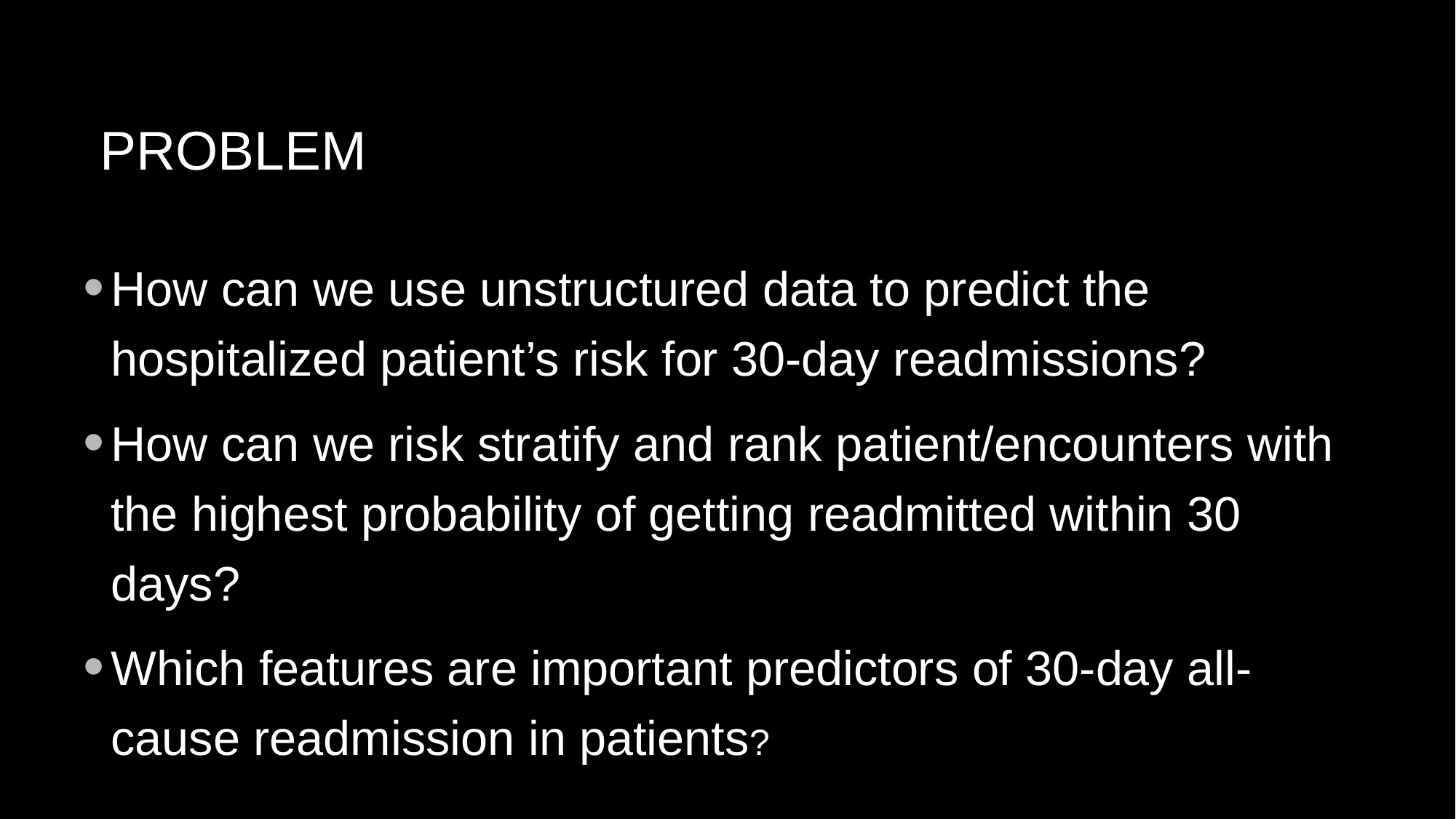

# Problem
How can we use unstructured data to predict the hospitalized patient’s risk for 30-day readmissions?
How can we risk stratify and rank patient/encounters with the highest probability of getting readmitted within 30 days?
Which features are important predictors of 30-day all-cause readmission in patients?